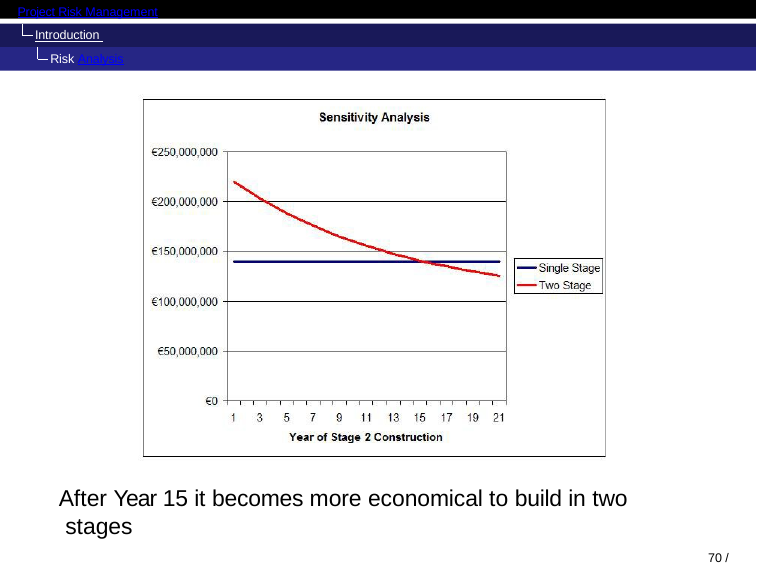

Project Risk Management
Introduction  Risk Analysis

After Year 15 it becomes more economical to build in two  stages
70 / 98